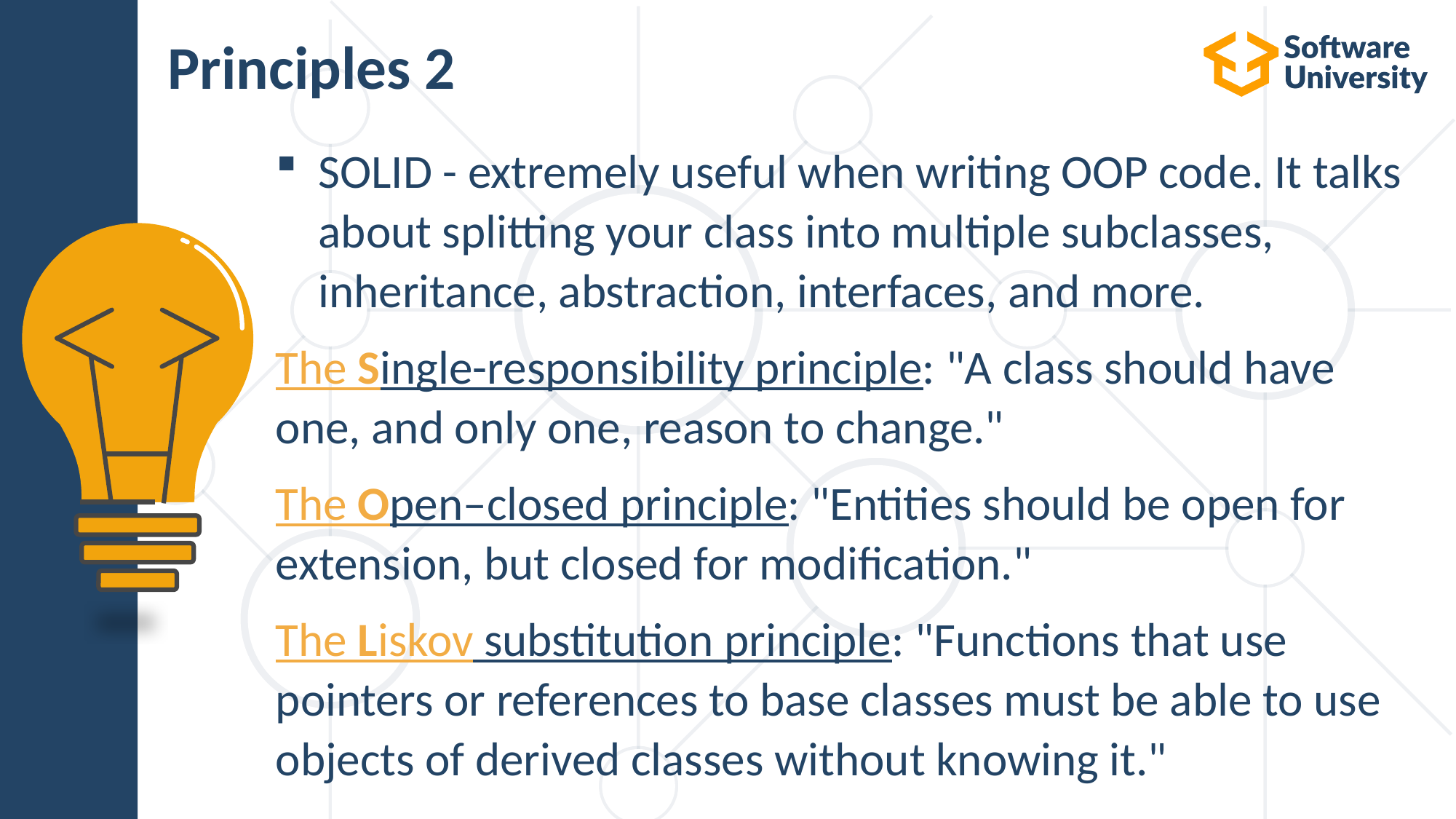

# Principles 2
SOLID - extremely useful when writing OOP code. It talks about splitting your class into multiple subclasses, inheritance, abstraction, interfaces, and more.
The Single-responsibility principle: "A class should have one, and only one, reason to change."
The Open–closed principle: "Entities should be open for extension, but closed for modification."
The Liskov substitution principle: "Functions that use pointers or references to base classes must be able to use objects of derived classes without knowing it."